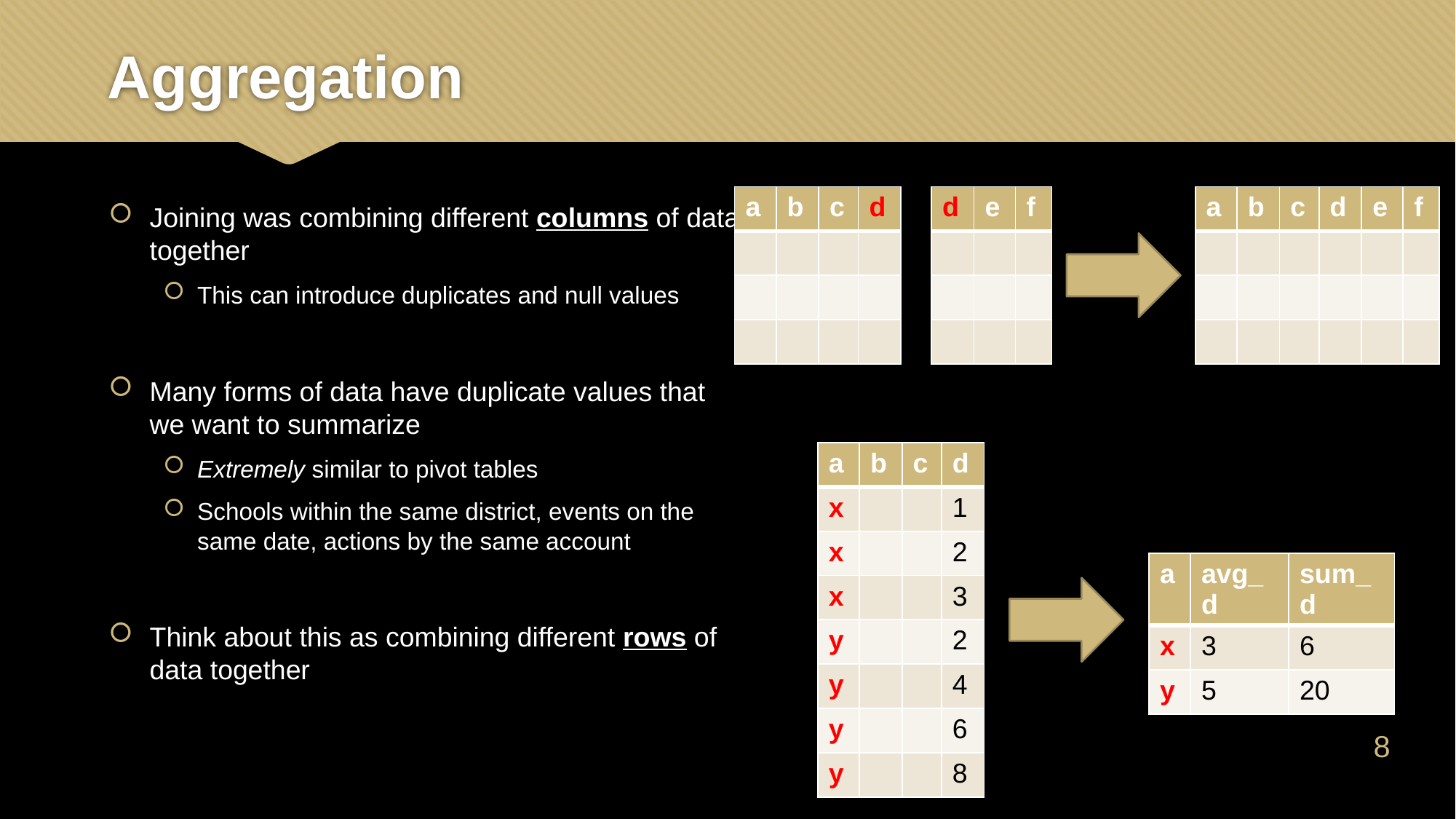

# Aggregation
Joining was combining different columns of data together
This can introduce duplicates and null values

Many forms of data have duplicate values that we want to summarize
Extremely similar to pivot tables
Schools within the same district, events on the same date, actions by the same account

Think about this as combining different rows of data together
| a | b | c | d |
| --- | --- | --- | --- |
|  |  |  |  |
|  |  |  |  |
|  |  |  |  |
| d | e | f |
| --- | --- | --- |
|  |  |  |
|  |  |  |
|  |  |  |
| a | b | c | d | e | f |
| --- | --- | --- | --- | --- | --- |
|  |  |  |  |  |  |
|  |  |  |  |  |  |
|  |  |  |  |  |  |

| a | b | c | d |
| --- | --- | --- | --- |
| x |  |  | 1 |
| x |  |  | 2 |
| x |  |  | 3 |
| y |  |  | 2 |
| y |  |  | 4 |
| y |  |  | 6 |
| y |  |  | 8 |
| a | avg\_d | sum\_d |
| --- | --- | --- |
| x | 3 | 6 |
| y | 5 | 20 |

8